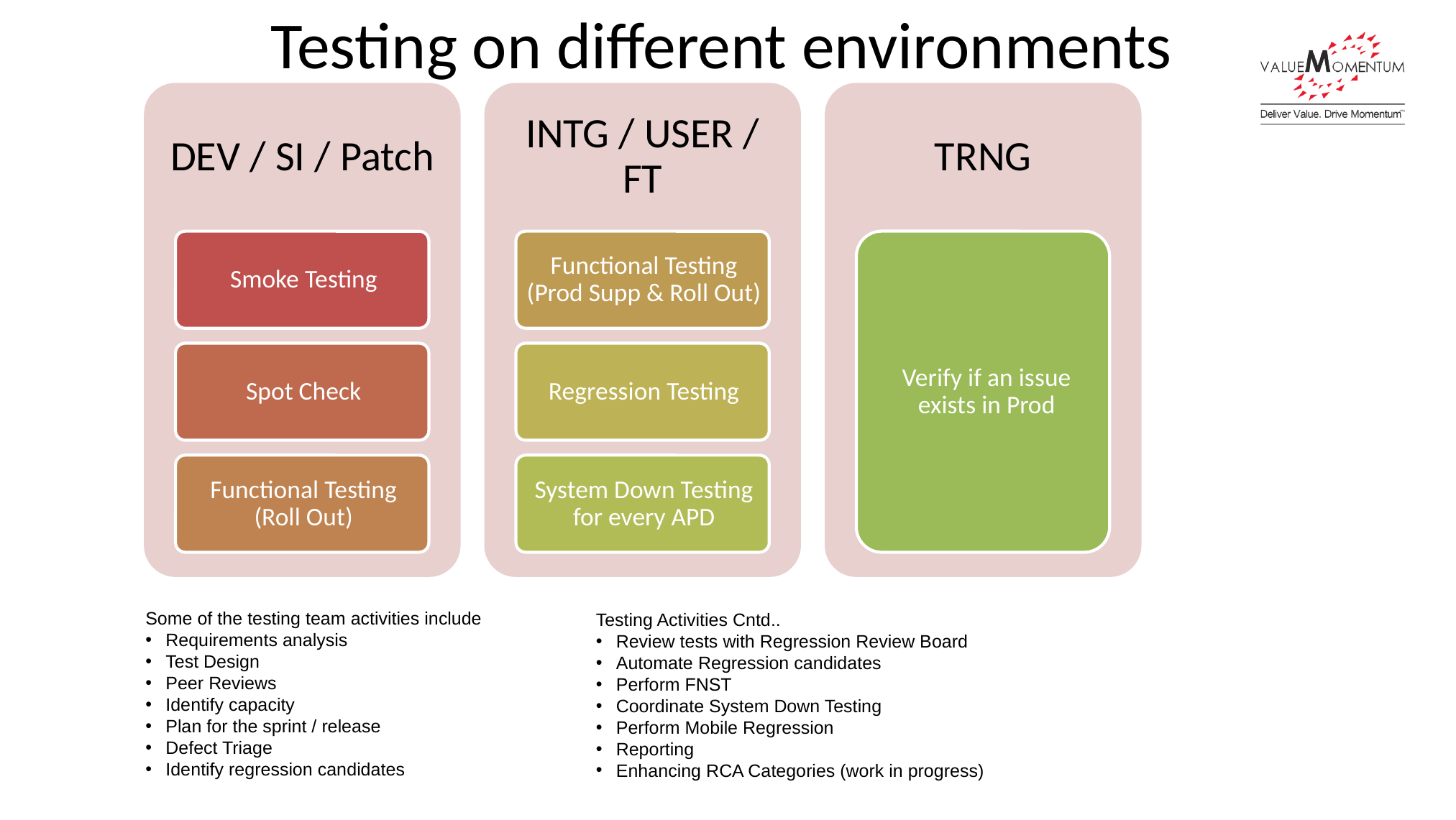

# Testing on different environments
DEV / SI / Patch
Smoke Testing
Spot Check
Functional Testing (Roll Out)
INTG / USER / FT
Functional Testing (Prod Supp & Roll Out)
Regression Testing
System Down Testing for every APD
TRNG
Verify if an issue exists in Prod
Some of the testing team activities include
Requirements analysis
Test Design
Peer Reviews
Identify capacity
Plan for the sprint / release
Defect Triage
Identify regression candidates
Testing Activities Cntd..
Review tests with Regression Review Board
Automate Regression candidates
Perform FNST
Coordinate System Down Testing
Perform Mobile Regression
Reporting
Enhancing RCA Categories (work in progress)